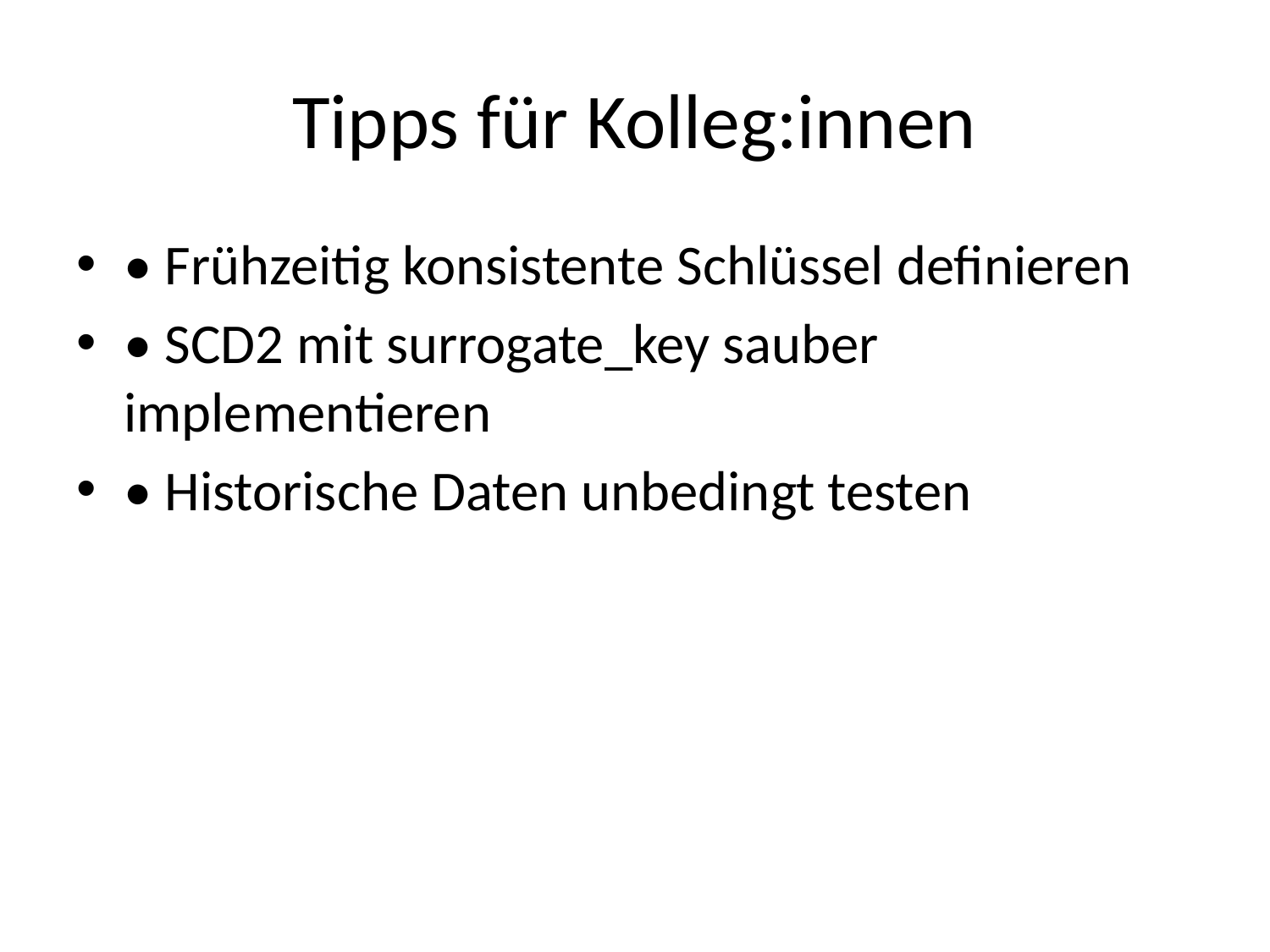

# Tipps für Kolleg:innen
• Frühzeitig konsistente Schlüssel definieren
• SCD2 mit surrogate_key sauber implementieren
• Historische Daten unbedingt testen